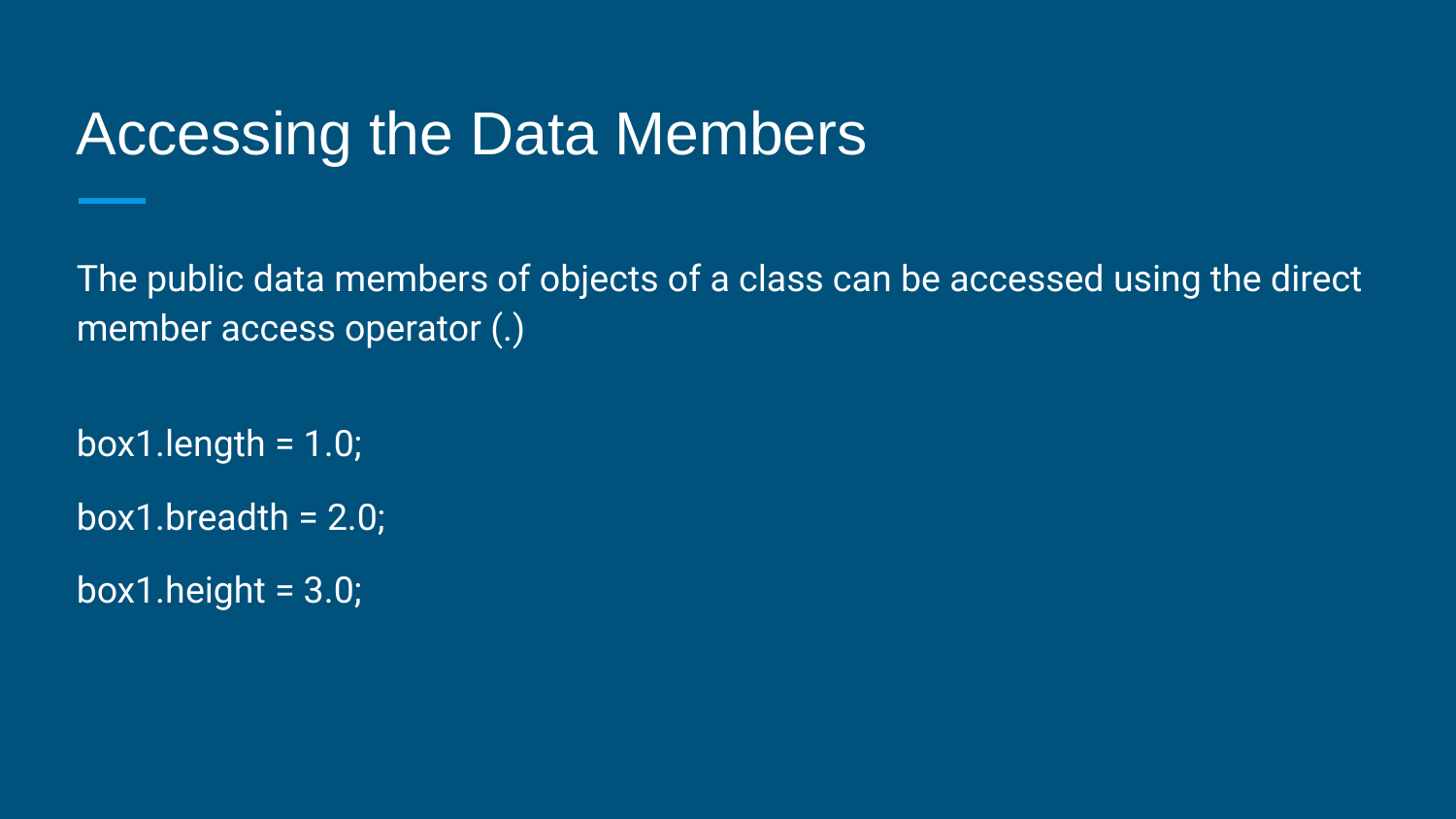

# Accessing the Data Members
The public data members of objects of a class can be accessed using the direct member access operator (.)
box1.length = 1.0;
box1.breadth = 2.0;
box1.height = 3.0;